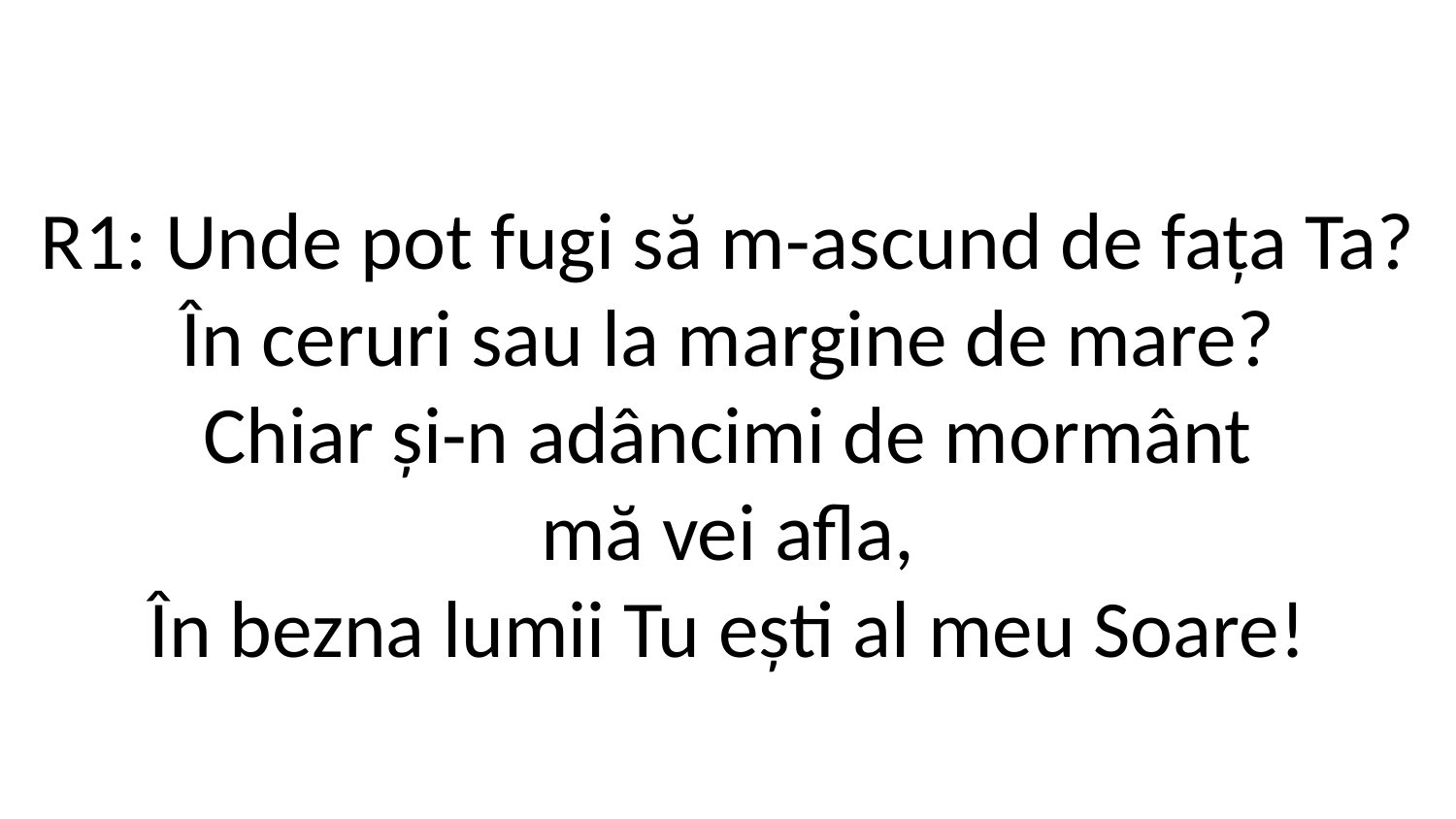

R1: Unde pot fugi să m-ascund de fața Ta?
În ceruri sau la margine de mare?
Chiar și-n adâncimi de mormânt
mă vei afla,
În bezna lumii Tu ești al meu Soare!